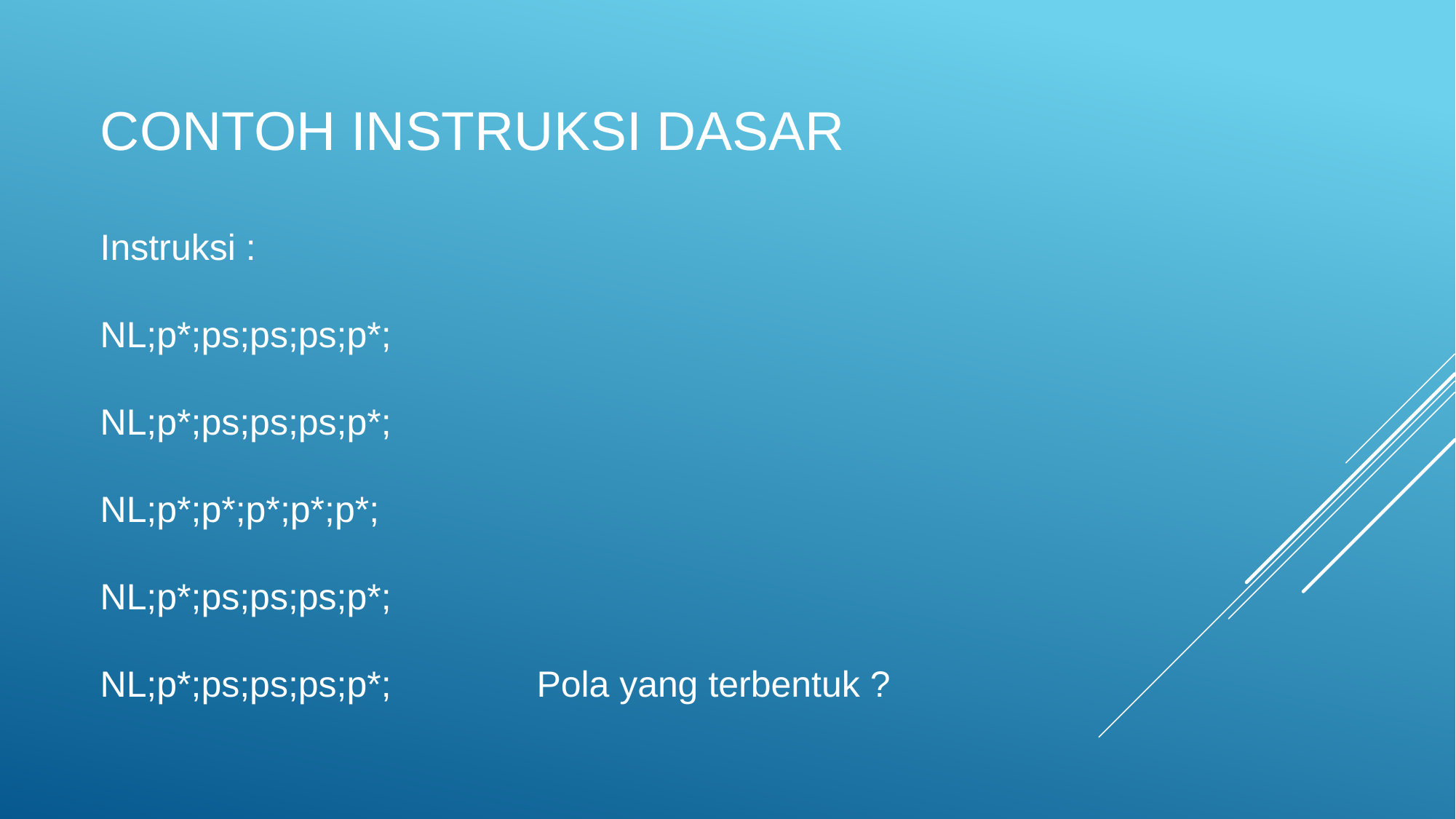

# Contoh Instruksi Dasar
Instruksi :

NL;p*;ps;ps;ps;p*;

NL;p*;ps;ps;ps;p*;

NL;p*;p*;p*;p*;p*;

NL;p*;ps;ps;ps;p*;

NL;p*;ps;ps;ps;p*;		Pola yang terbentuk ?